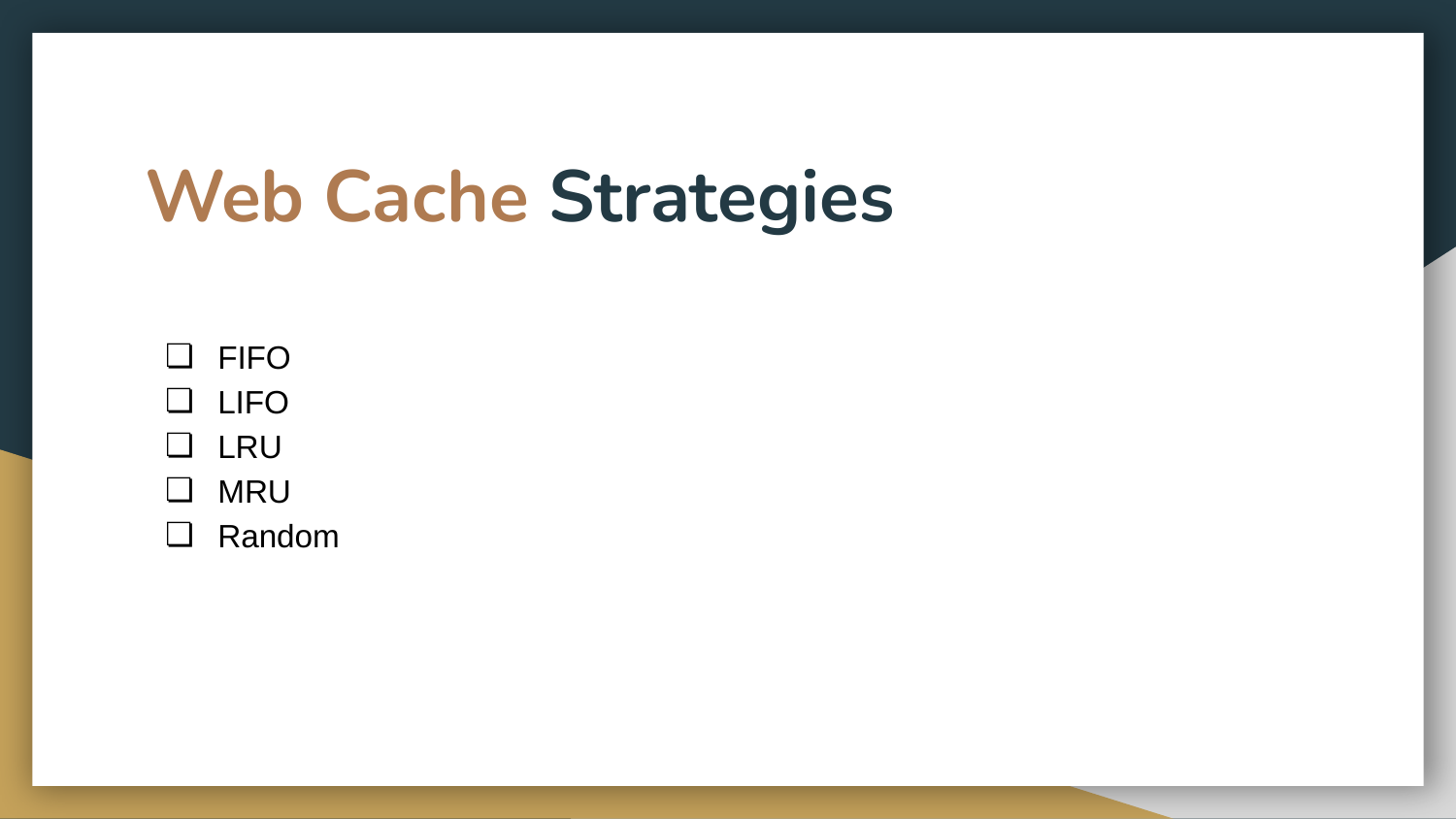

# Web Cache Strategies
FIFO
LIFO
LRU
MRU
Random